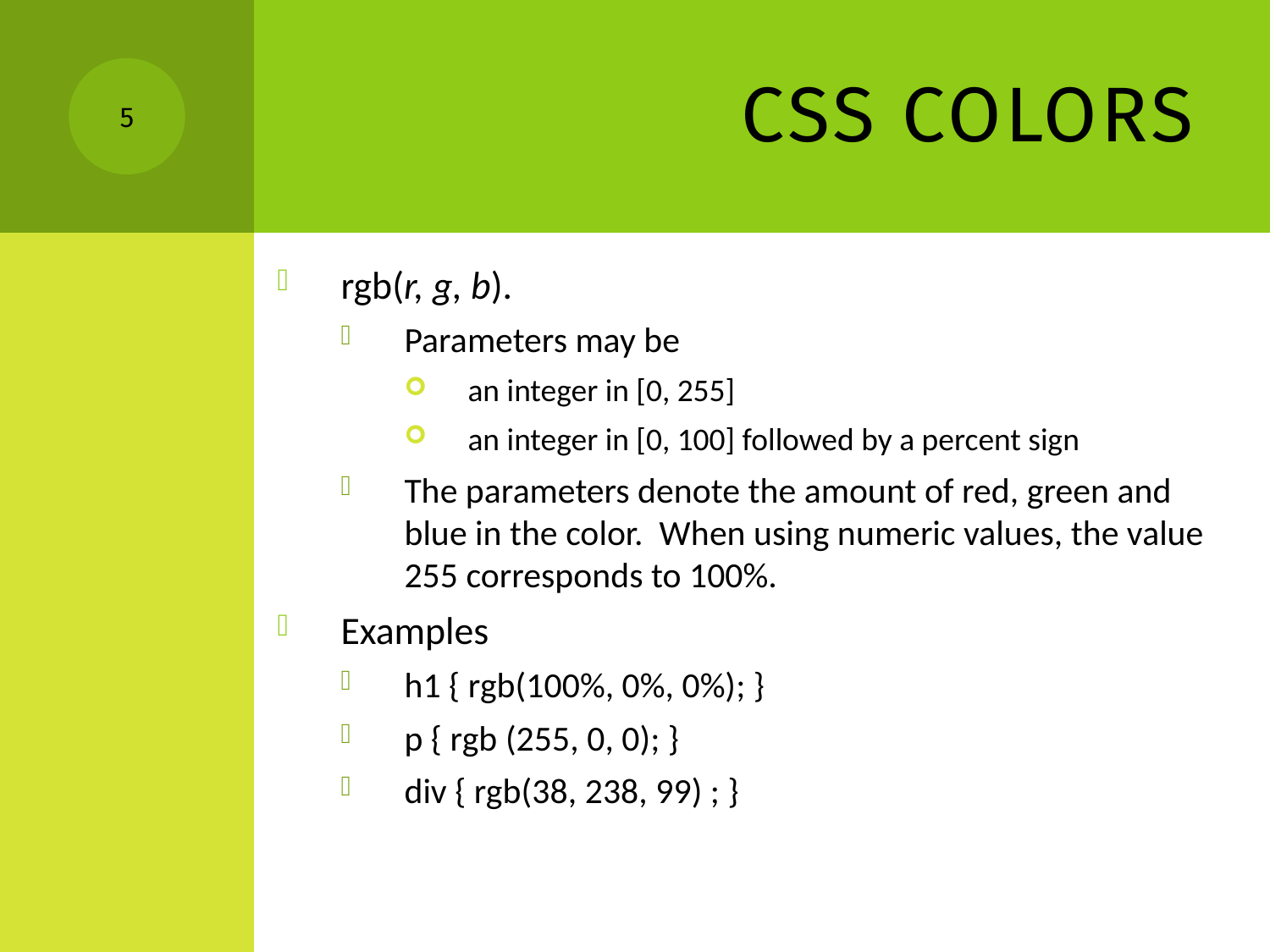

# CSS Colors
5
rgb(r, g, b).
Parameters may be
an integer in [0, 255]
an integer in [0, 100] followed by a percent sign
The parameters denote the amount of red, green and blue in the color.  When using numeric values, the value 255 corresponds to 100%.
Examples
h1 { rgb(100%, 0%, 0%); }
p { rgb (255, 0, 0); }
div { rgb(38, 238, 99) ; }